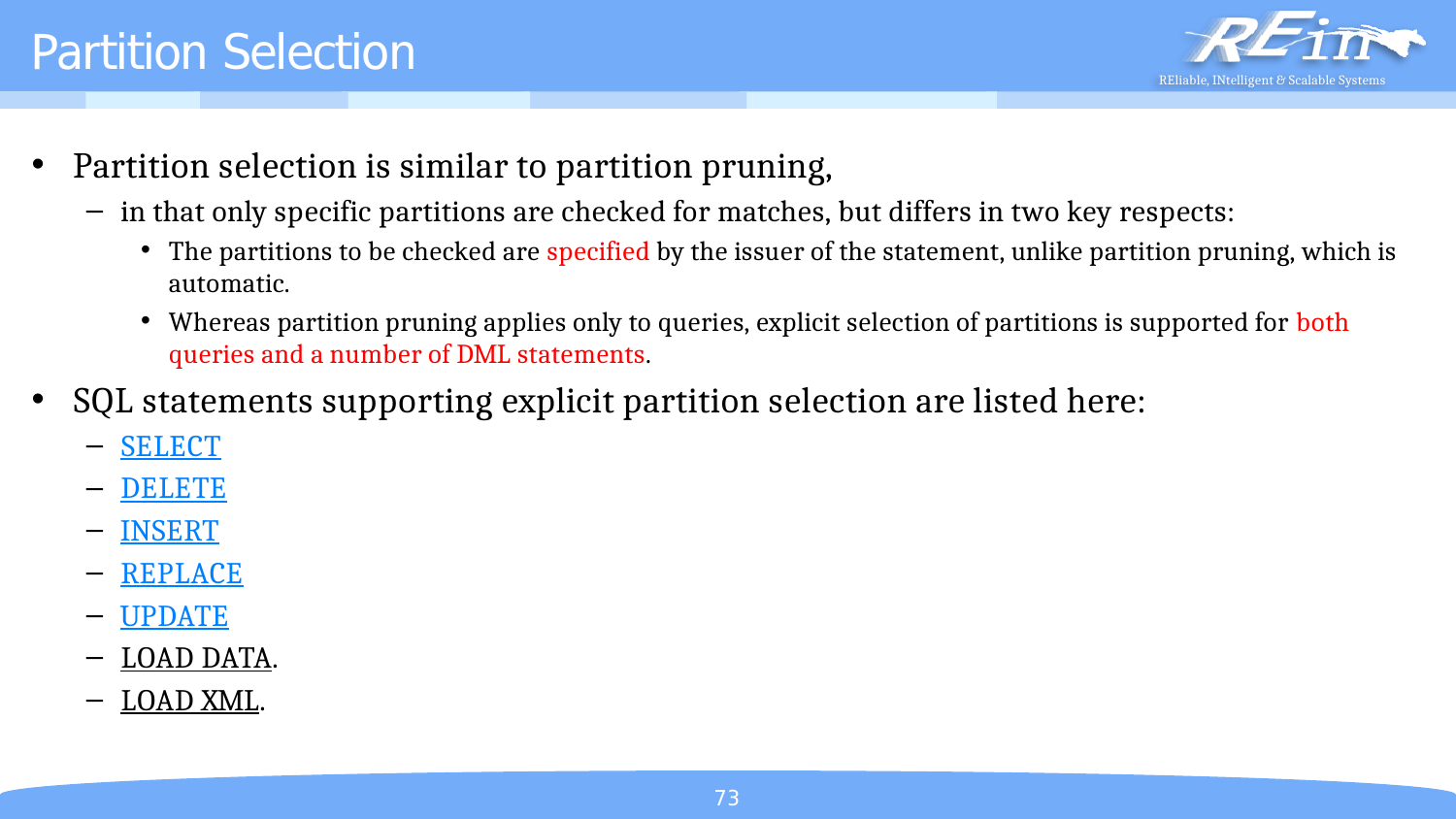

# Partition Selection
Partition selection is similar to partition pruning,
in that only specific partitions are checked for matches, but differs in two key respects:
The partitions to be checked are specified by the issuer of the statement, unlike partition pruning, which is automatic.
Whereas partition pruning applies only to queries, explicit selection of partitions is supported for both queries and a number of DML statements.
SQL statements supporting explicit partition selection are listed here:
SELECT
DELETE
INSERT
REPLACE
UPDATE
LOAD DATA.
LOAD XML.

73